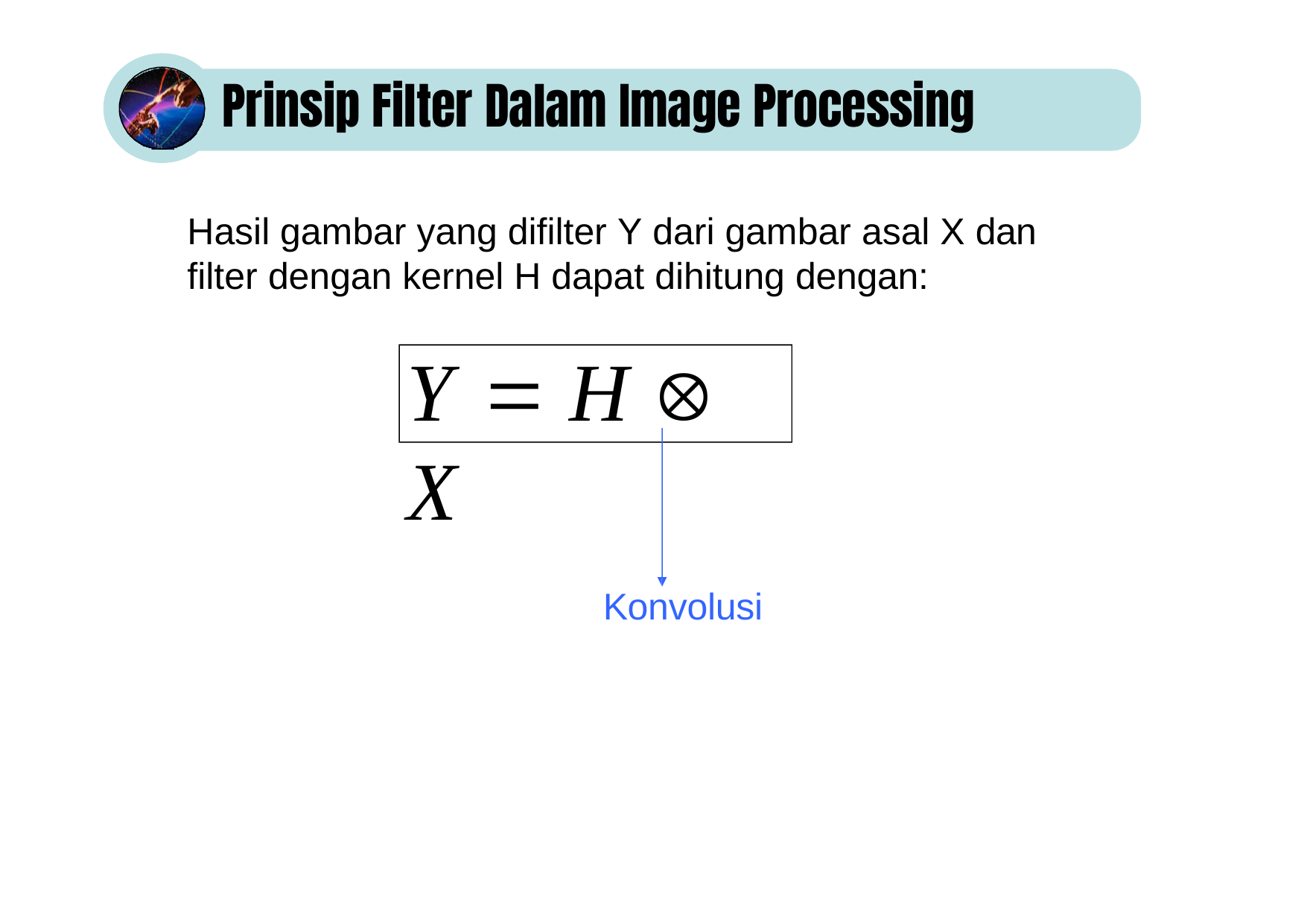

# Prinsip Filter Dalam Image Processing
Hasil gambar yang difilter Y dari gambar asal X dan filter dengan kernel H dapat dihitung dengan:
Y = H ⊗ X

Konvolusi